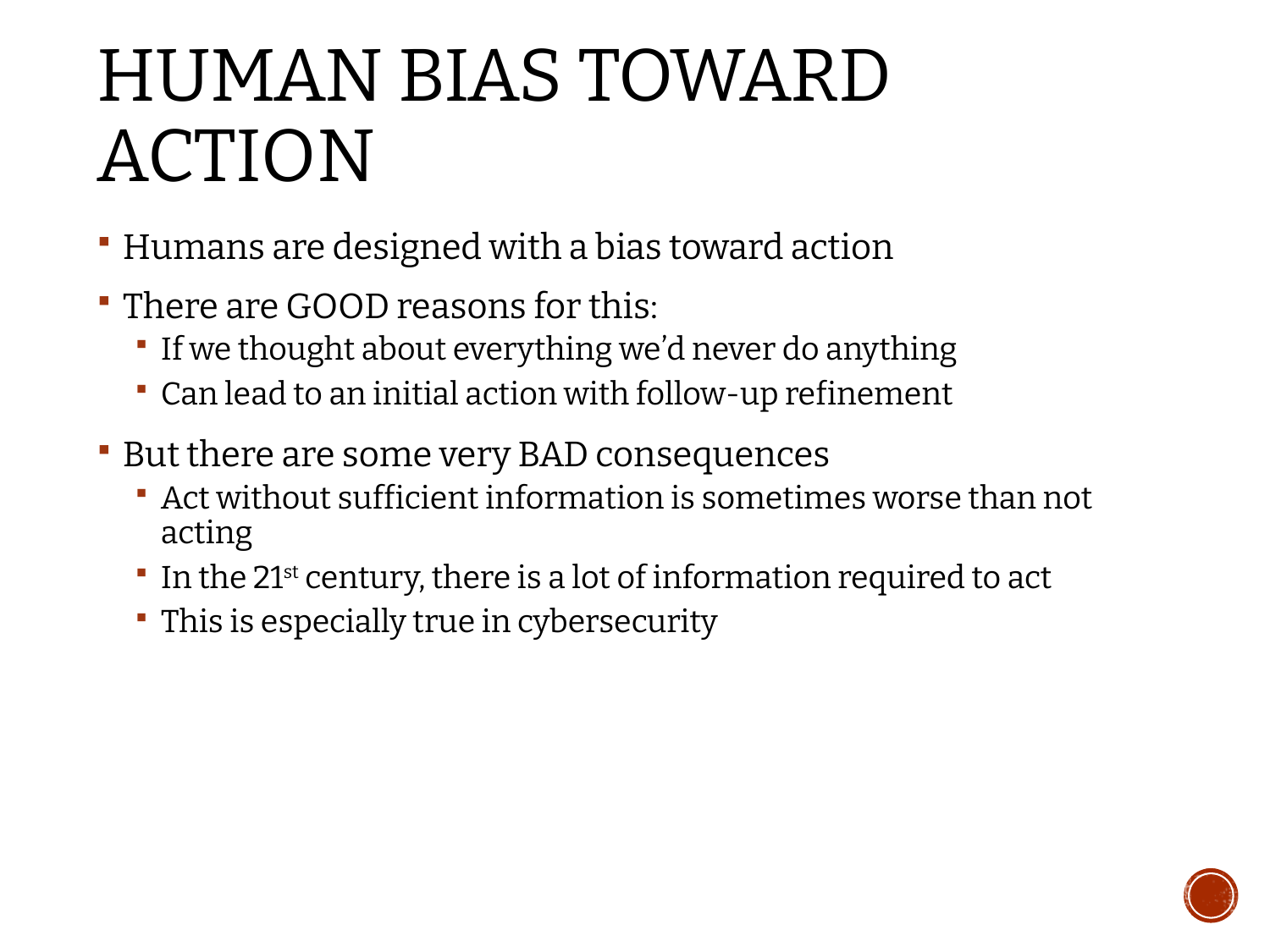

# Human Bias Toward Action
Humans are designed with a bias toward action
There are GOOD reasons for this:
If we thought about everything we’d never do anything
Can lead to an initial action with follow-up refinement
But there are some very BAD consequences
Act without sufficient information is sometimes worse than not acting
In the 21st century, there is a lot of information required to act
This is especially true in cybersecurity